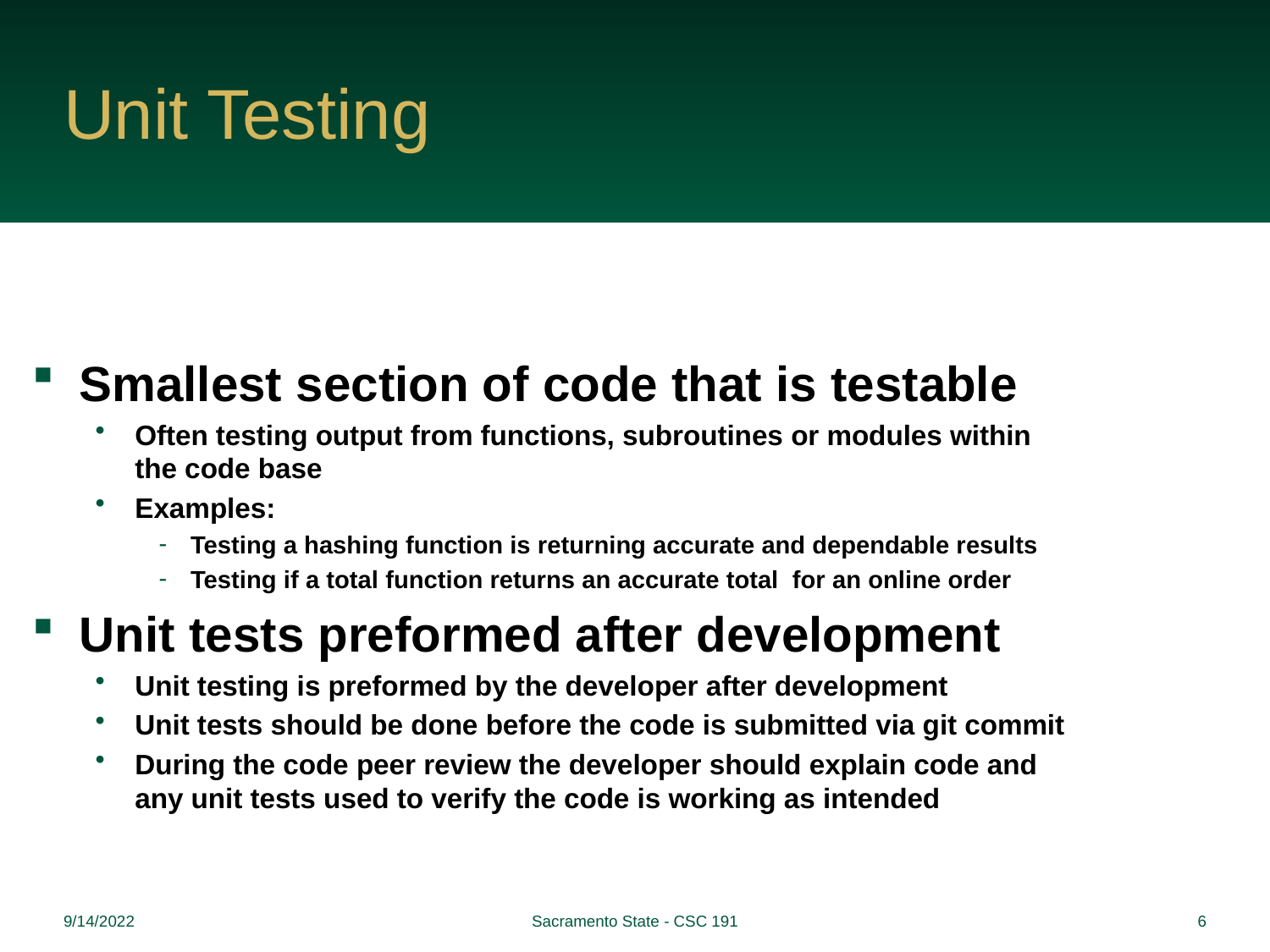

# Unit Testing

Smallest section of code that is testable
Often testing output from functions, subroutines or modules within the code base
Examples:
Testing a hashing function is returning accurate and dependable results
Testing if a total function returns an accurate total  for an online order
Unit tests preformed after development
Unit testing is preformed by the developer after development
Unit tests should be done before the code is submitted via git commit
During the code peer review the developer should explain code and any unit tests used to verify the code is working as intended
9/14/2022
Sacramento State - CSC 191
6